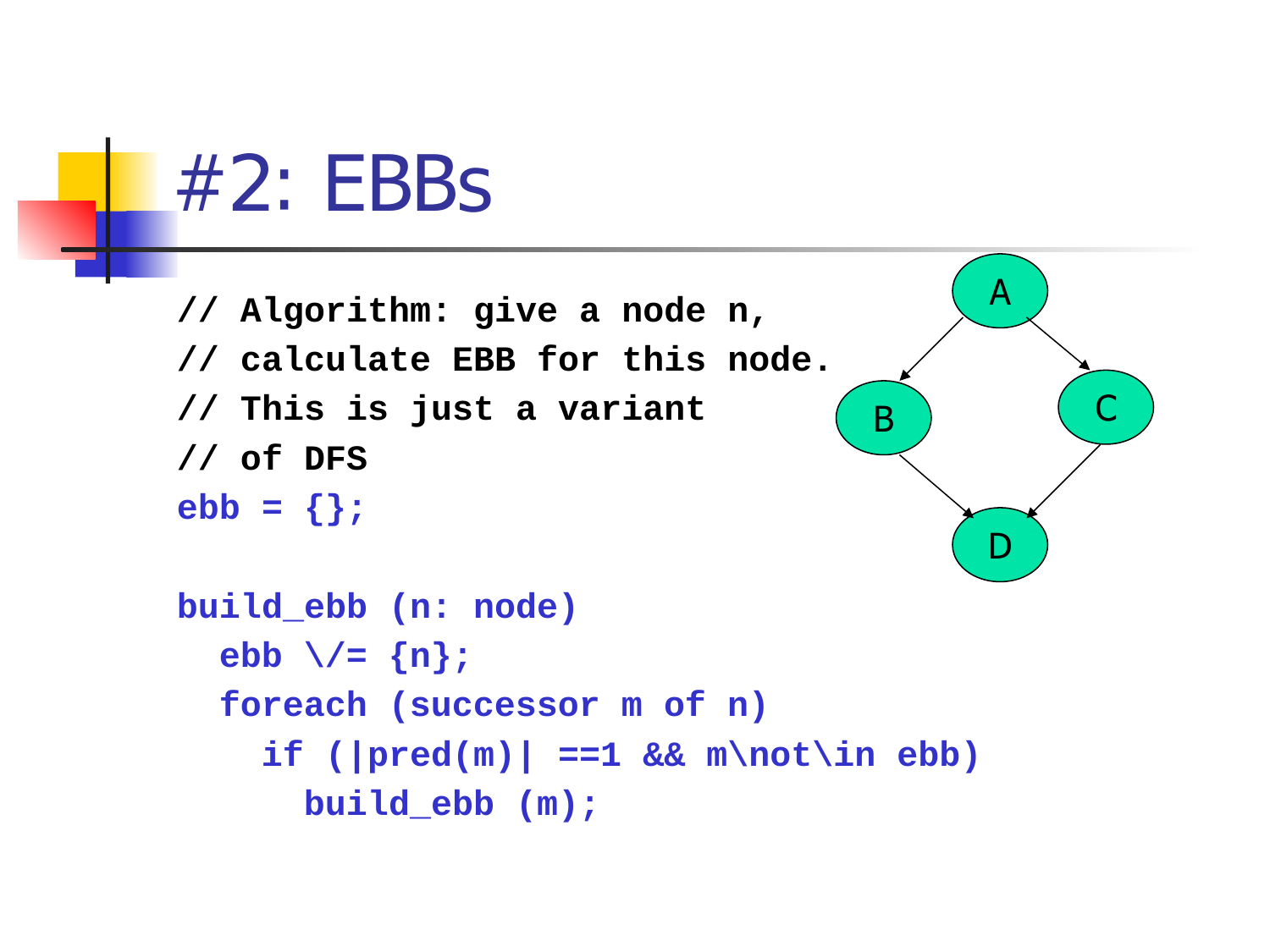

# #2: EBBs
A
// Algorithm: give a node n,
// calculate EBB for this node.
// This is just a variant
// of DFS
ebb = {};

build_ebb (n: node)
  ebb \/= {n};
  foreach (successor m of n)
    if (|pred(m)| ==1 && m\not\in ebb)
      build_ebb (m);

C
B

D